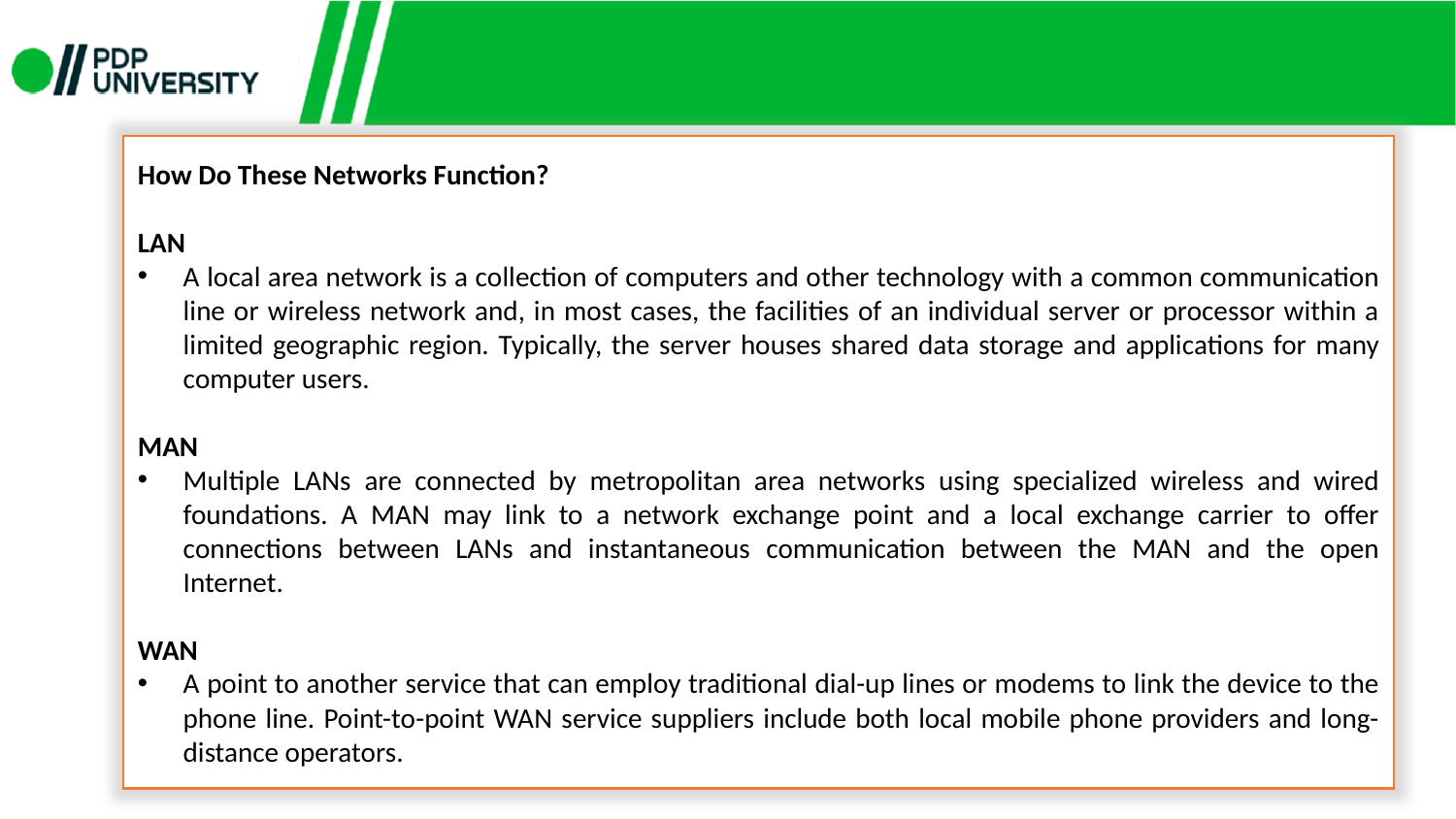

How Do These Networks Function?

LAN
A local area network is a collection of computers and other technology with a common communication line or wireless network and, in most cases, the facilities of an individual server or processor within a limited geographic region. Typically, the server houses shared data storage and applications for many computer users.

MAN
Multiple LANs are connected by metropolitan area networks using specialized wireless and wired foundations. A MAN may link to a network exchange point and a local exchange carrier to offer connections between LANs and instantaneous communication between the MAN and the open Internet.

WAN
A point to another service that can employ traditional dial-up lines or modems to link the device to the phone line. Point-to-point WAN service suppliers include both local mobile phone providers and long-distance operators.